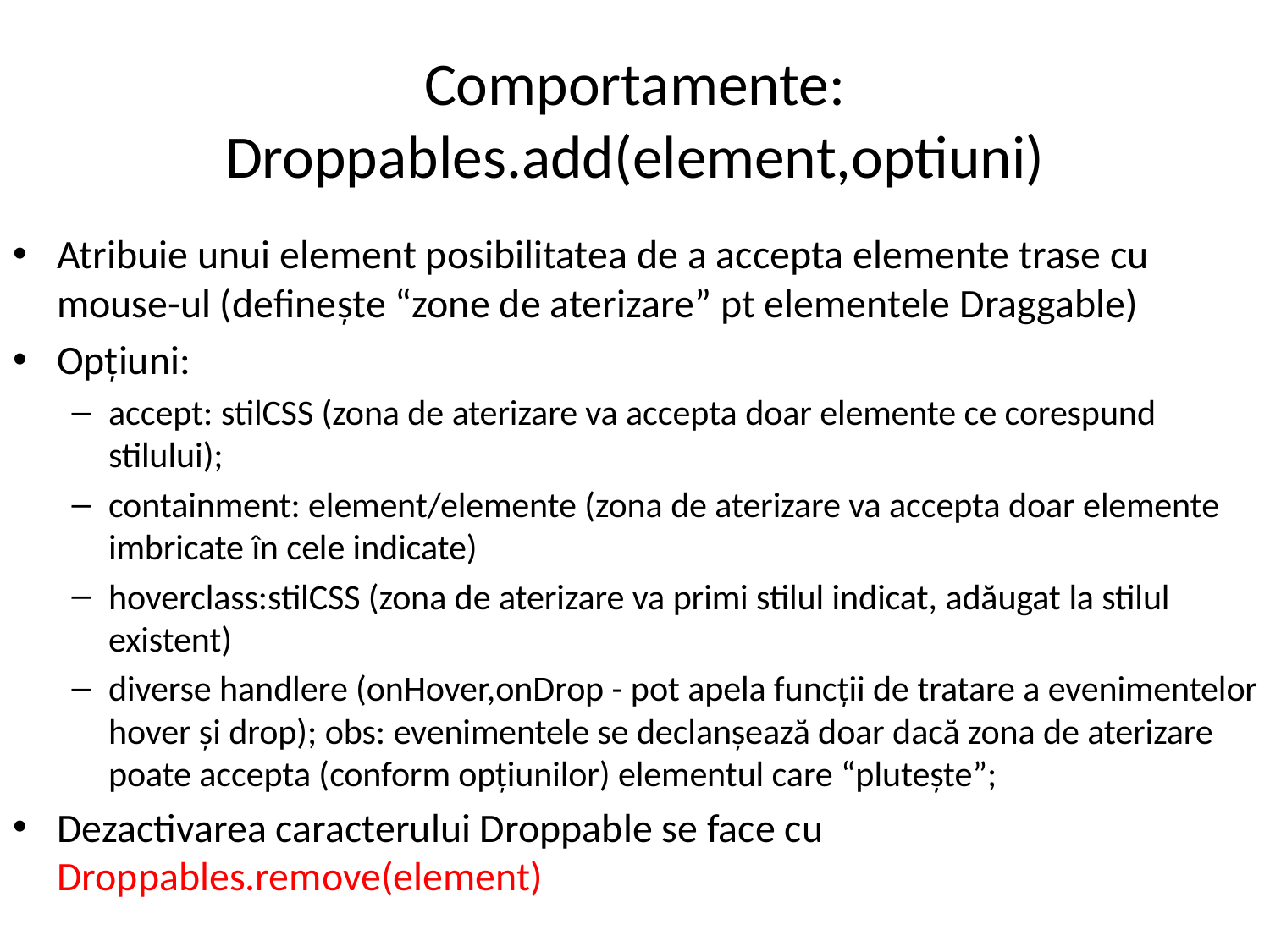

# Comportamente: Droppables.add(element,optiuni)
Atribuie unui element posibilitatea de a accepta elemente trase cu mouse-ul (definește “zone de aterizare” pt elementele Draggable)
Opțiuni:
accept: stilCSS (zona de aterizare va accepta doar elemente ce corespund stilului);
containment: element/elemente (zona de aterizare va accepta doar elemente imbricate în cele indicate)
hoverclass:stilCSS (zona de aterizare va primi stilul indicat, adăugat la stilul existent)
diverse handlere (onHover,onDrop - pot apela funcții de tratare a evenimentelor hover și drop); obs: evenimentele se declanșează doar dacă zona de aterizare poate accepta (conform opțiunilor) elementul care “plutește”;
Dezactivarea caracterului Droppable se face cu Droppables.remove(element)